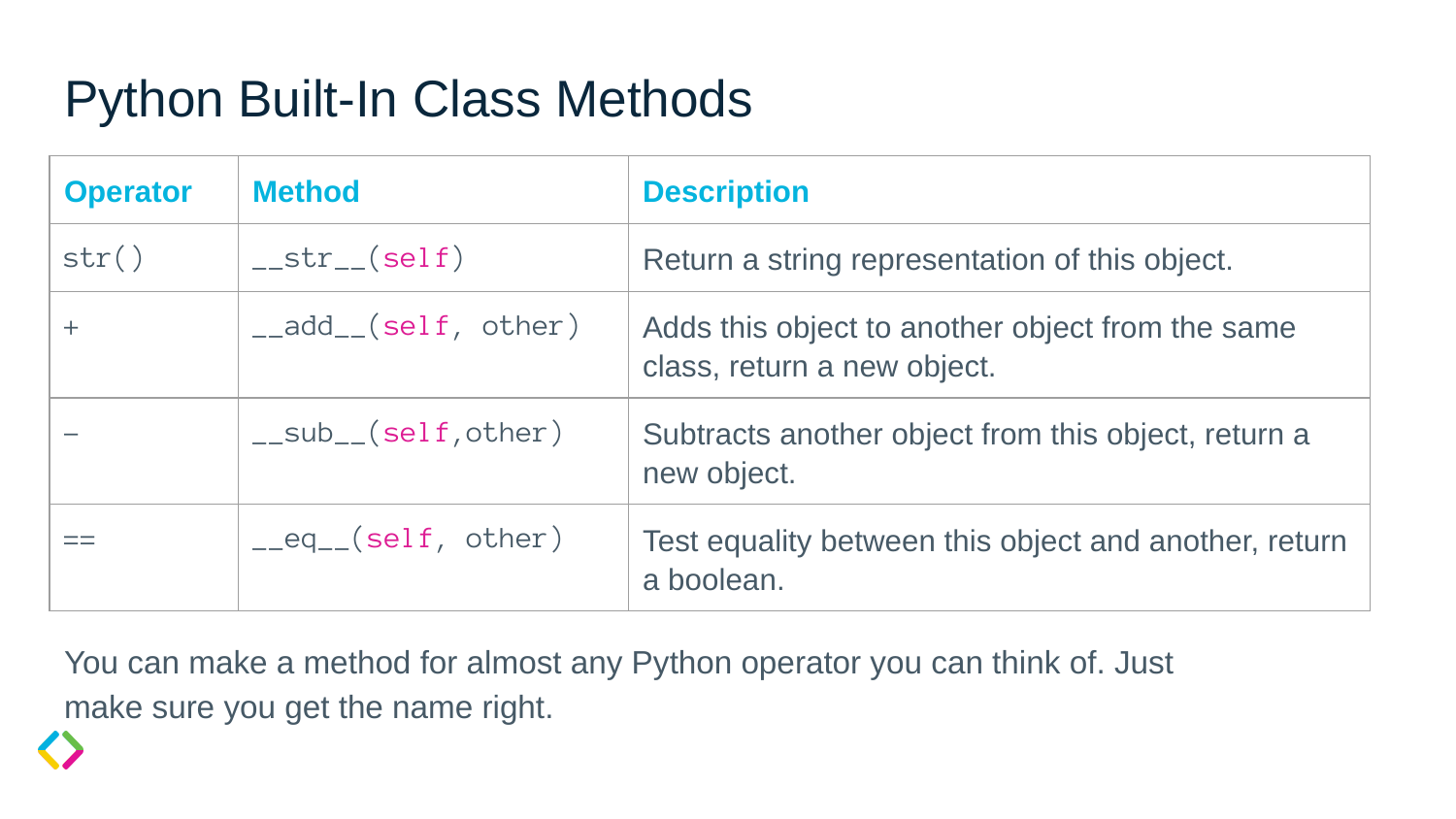

# Python Built-In Class Methods
| Operator | Method | Description |
| --- | --- | --- |
| str() | \_\_str\_\_(self) | Return a string representation of this object. |
| + | \_\_add\_\_(self, other) | Adds this object to another object from the same class, return a new object. |
| - | \_\_sub\_\_(self,other) | Subtracts another object from this object, return a new object. |
| == | \_\_eq\_\_(self, other) | Test equality between this object and another, return a boolean. |
You can make a method for almost any Python operator you can think of. Just make sure you get the name right.